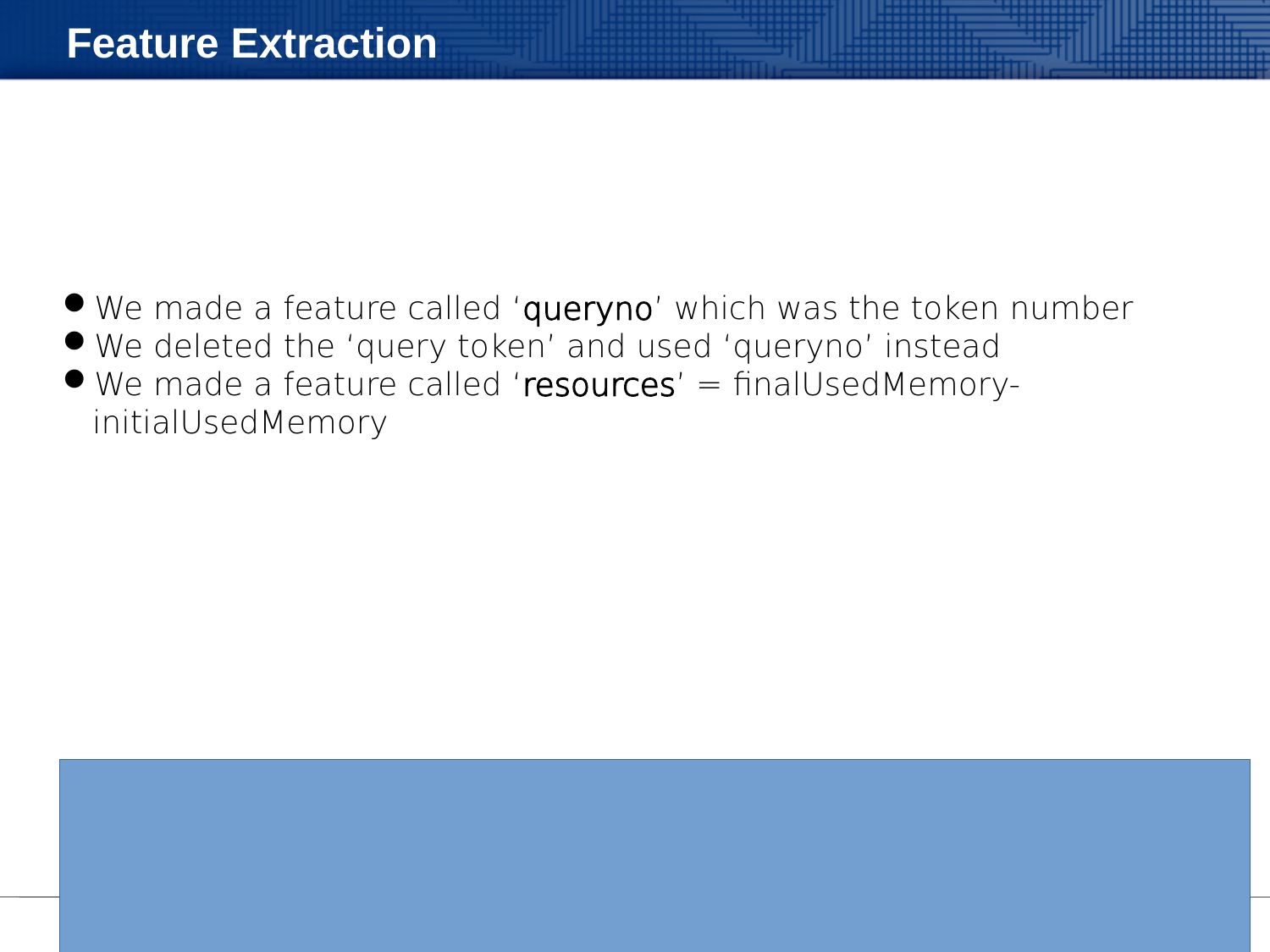

Feature Extraction

We made a feature called ‘queryno’ which was the token number
We deleted the ‘query token’ and used ‘queryno’ instead
We made a feature called ‘resources’ = finalUsedMemory-initialUsedMemory